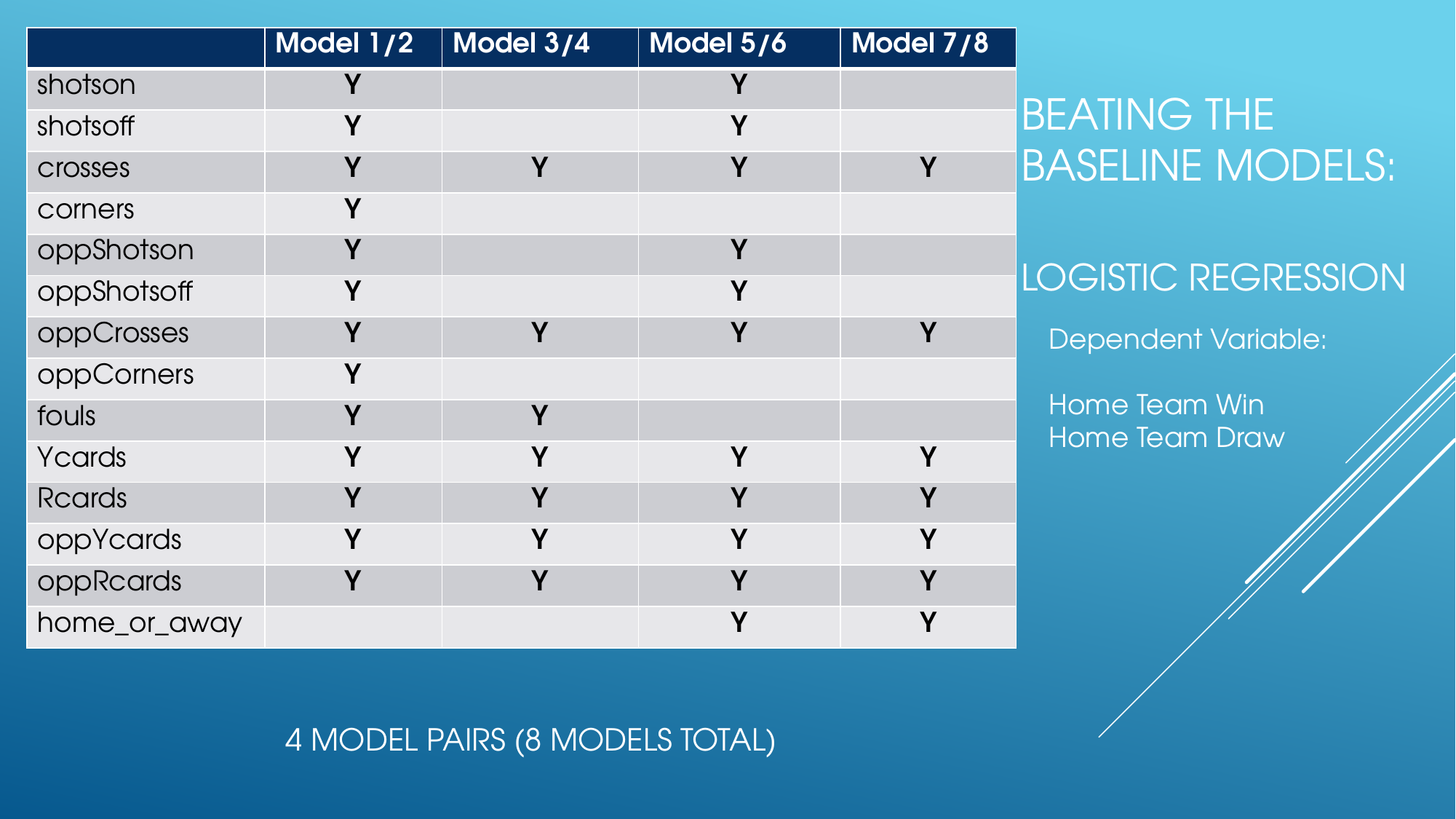

|  | Model 1/2 | Model 3/4 | Model 5/6 | Model 7/8 |
| --- | --- | --- | --- | --- |
| shotson | Y |  | Y |  |
| shotsoff | Y |  | Y |  |
| crosses | Y | Y | Y | Y |
| corners | Y |  |  |  |
| oppShotson | Y |  | Y |  |
| oppShotsoff | Y |  | Y |  |
| oppCrosses | Y | Y | Y | Y |
| oppCorners | Y |  |  |  |
| fouls | Y | Y |  |  |
| Ycards | Y | Y | Y | Y |
| Rcards | Y | Y | Y | Y |
| oppYcards | Y | Y | Y | Y |
| oppRcards | Y | Y | Y | Y |
| home\_or\_away |  |  | Y | Y |
# Beating the baseline models: logistic regression
Dependent Variable:

Home Team Win
Home Team Draw
4 MODEL PAIRS (8 MODELS TOTAL)